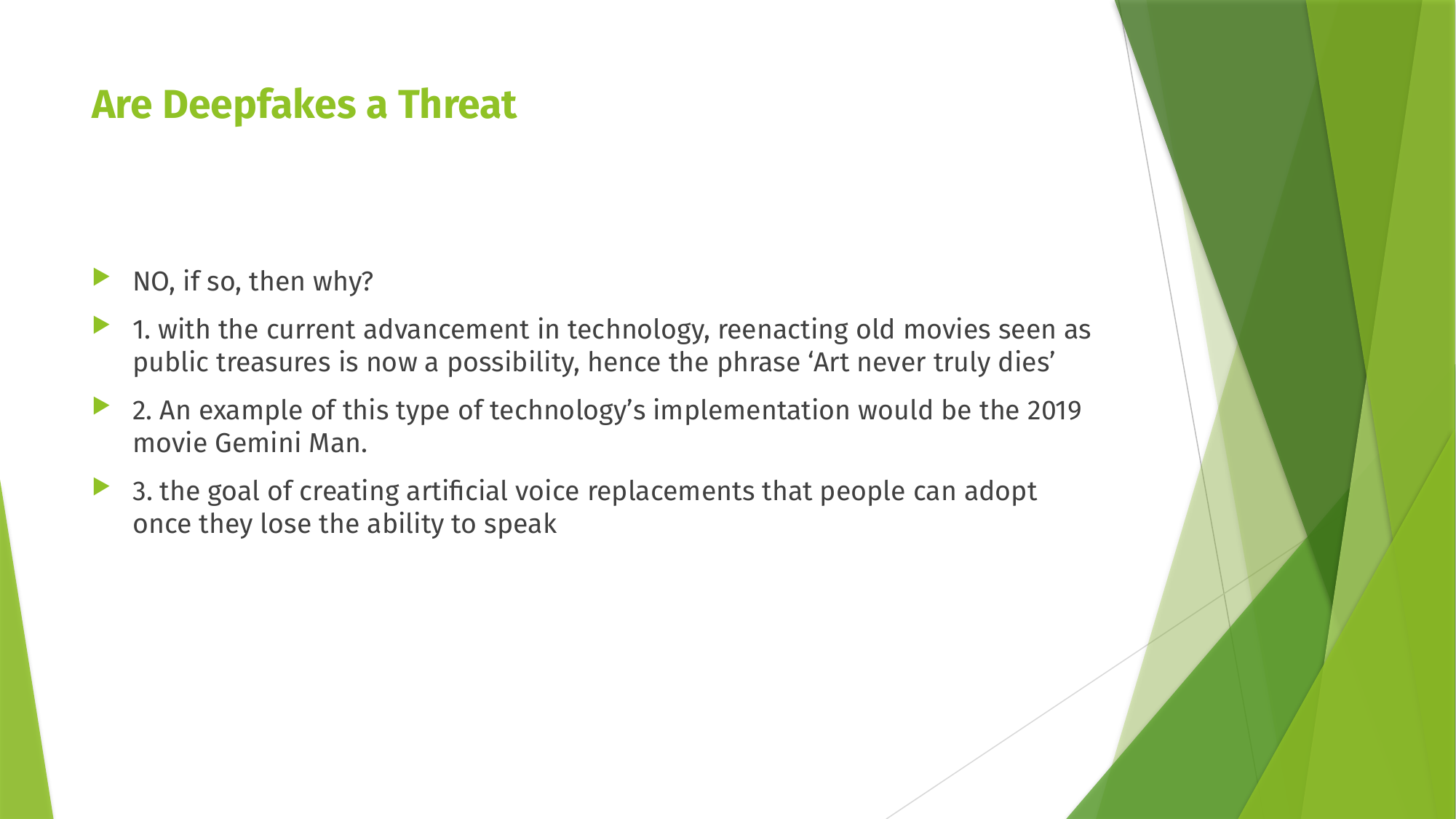

# Are Deepfakes a Threat
NO, if so, then why?
1. with the current advancement in technology, reenacting old movies seen as public treasures is now a possibility, hence the phrase ‘Art never truly dies’
2. An example of this type of technology’s implementation would be the 2019 movie Gemini Man.
3. the goal of creating artificial voice replacements that people can adopt once they lose the ability to speak